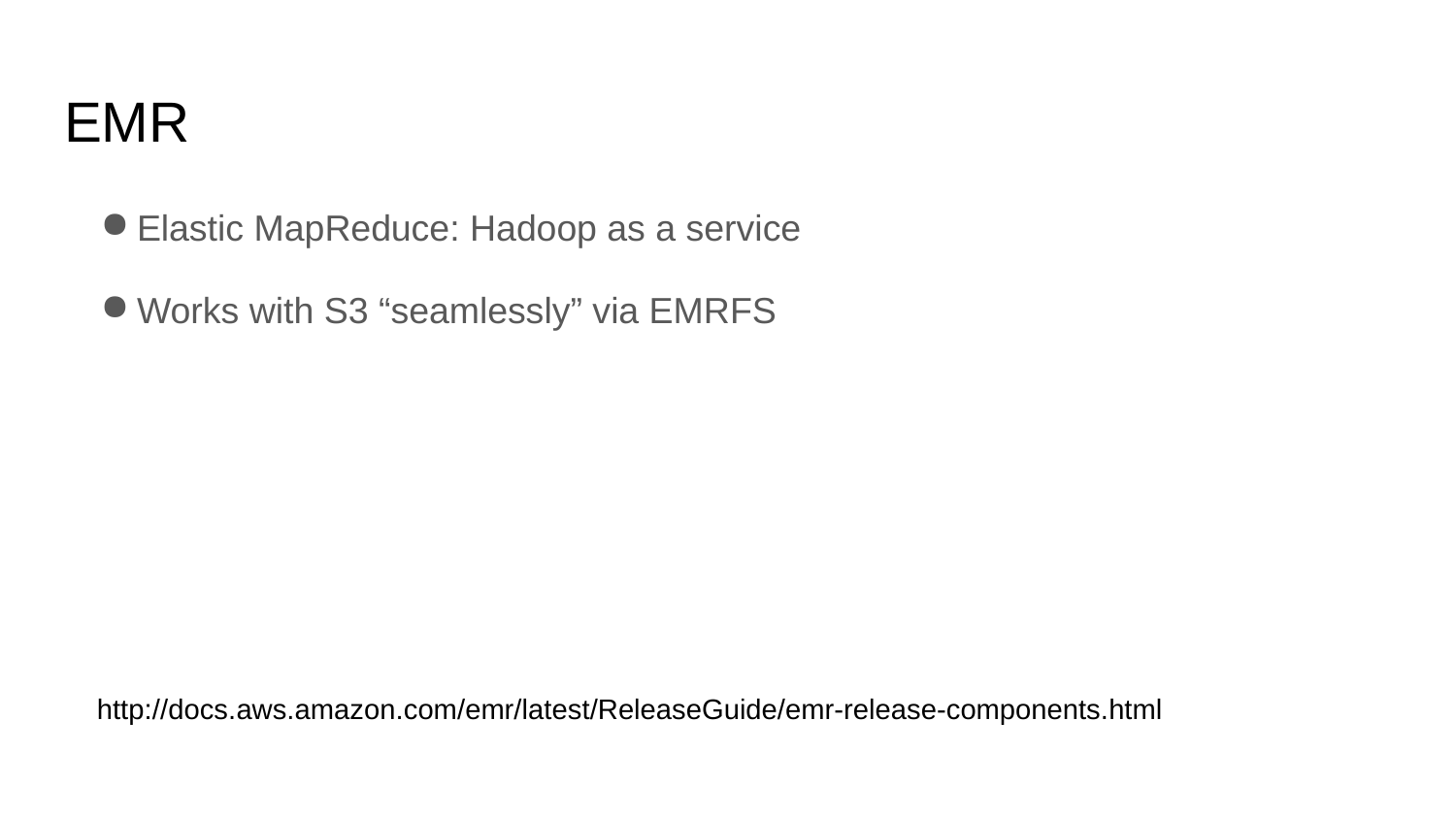

# EMR
Elastic MapReduce: Hadoop as a service
Works with S3 “seamlessly” via EMRFS
http://docs.aws.amazon.com/emr/latest/ReleaseGuide/emr-release-components.html